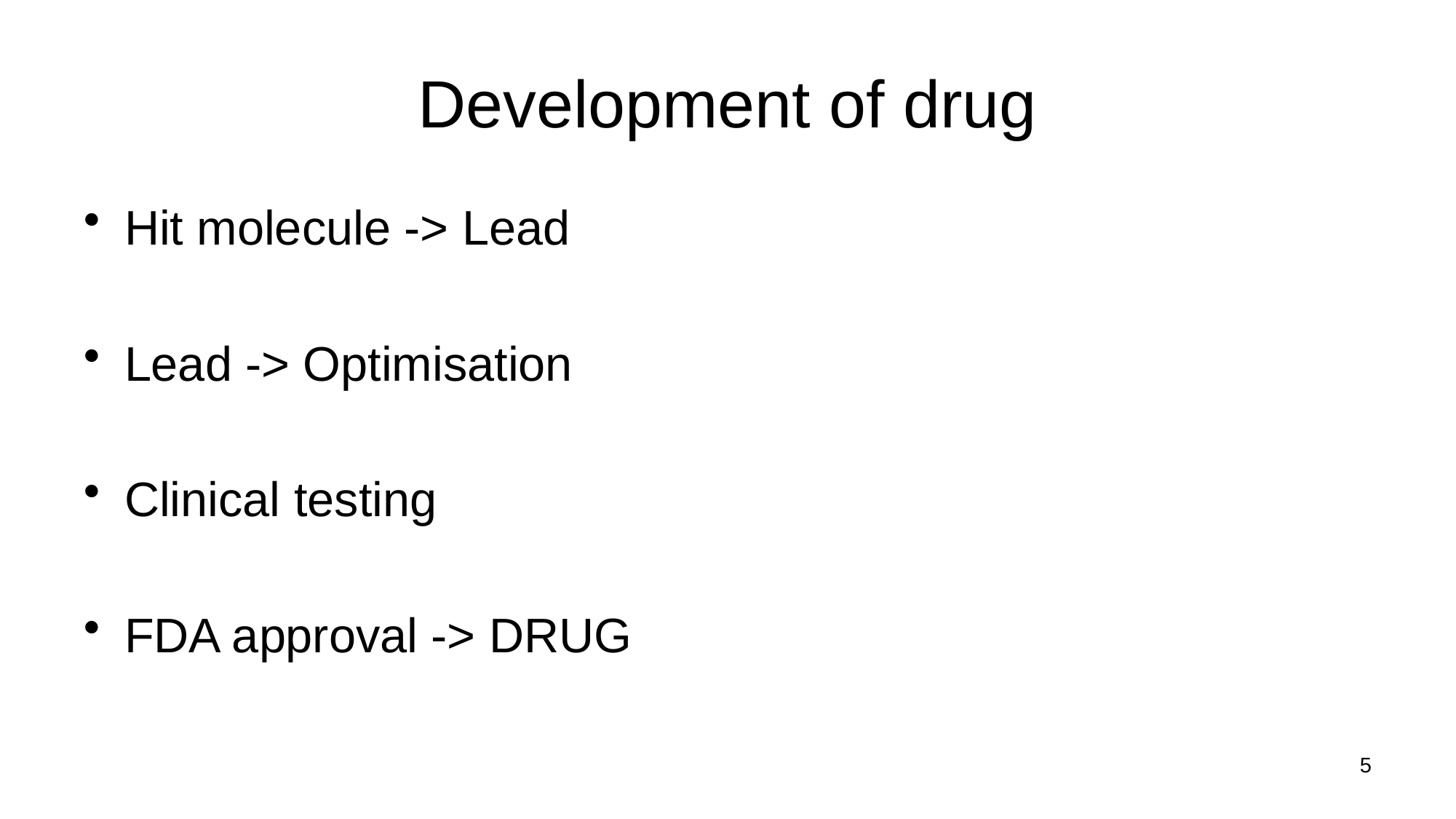

# Development of drug
Hit molecule -> Lead

Lead -> Optimisation

Clinical testing

FDA approval -> DRUG
5